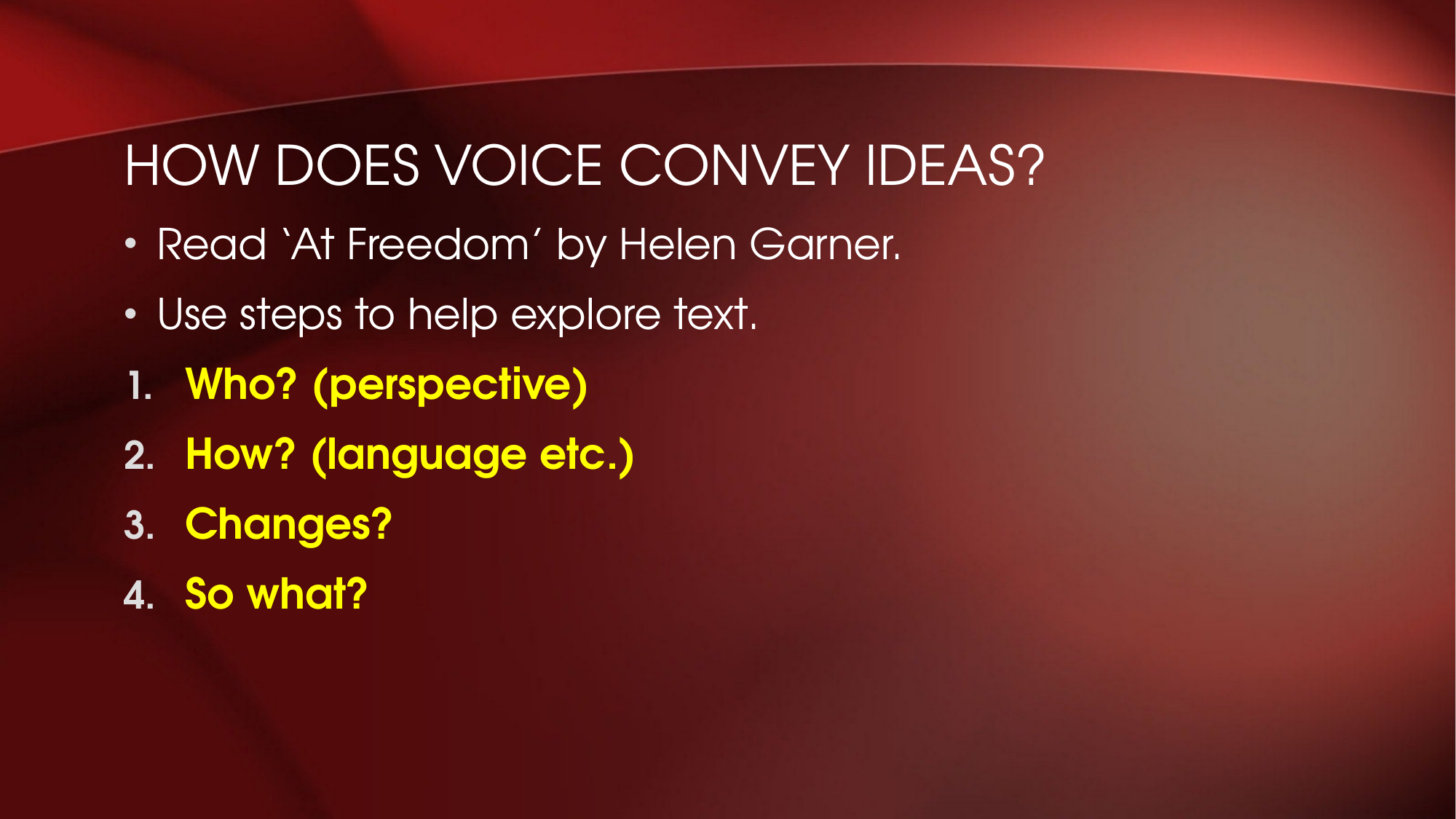

# How does voice convey ideas?
Read ‘At Freedom’ by Helen Garner.
Use steps to help explore text.
Who? (perspective)
How? (language etc.)
Changes?
So what?